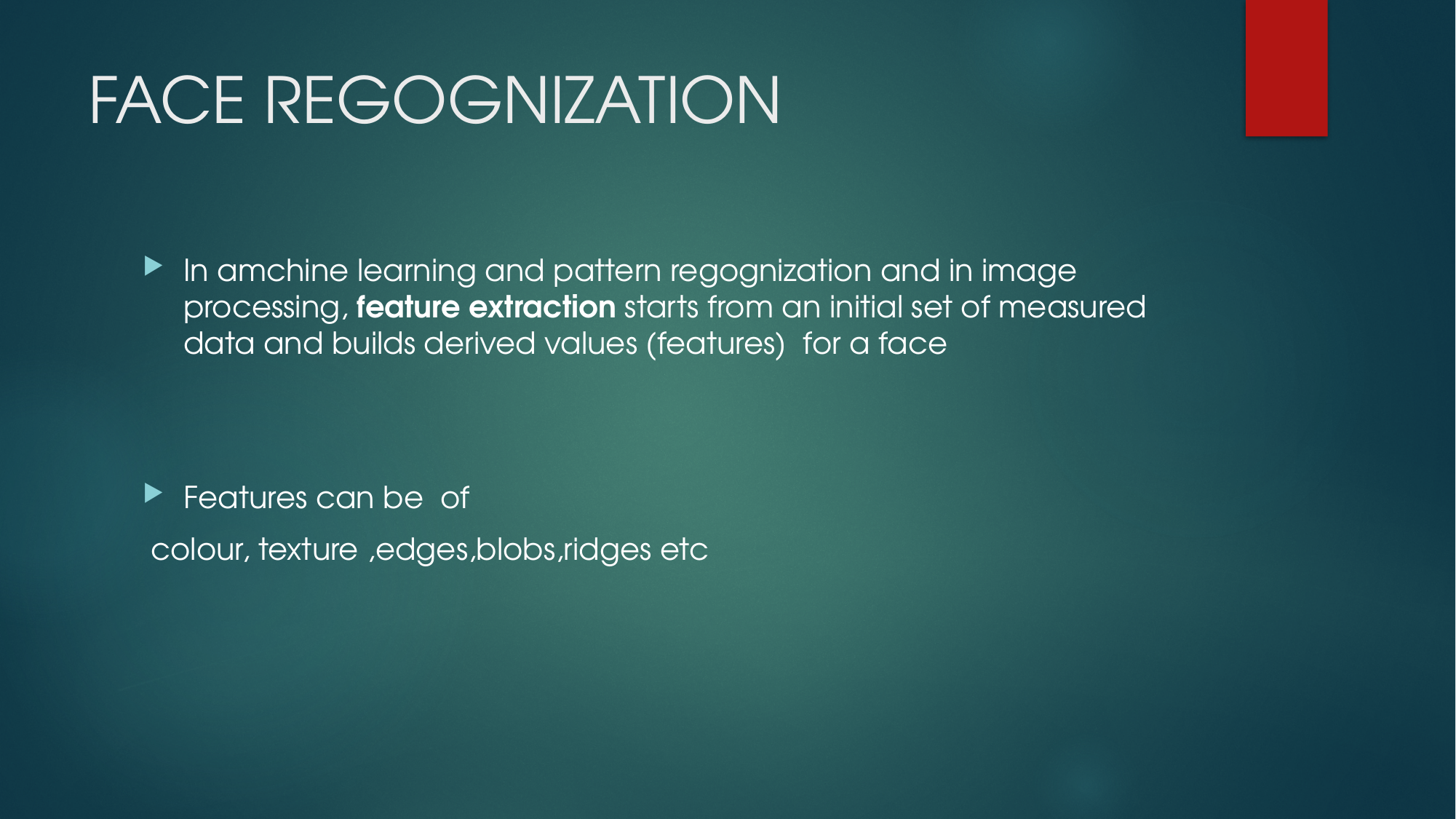

# FACE REGOGNIZATION
In amchine learning and pattern regognization and in image processing, feature extraction starts from an initial set of measured data and builds derived values (features)  for a face

Features can be  of
 colour, texture ,edges,blobs,ridges etc